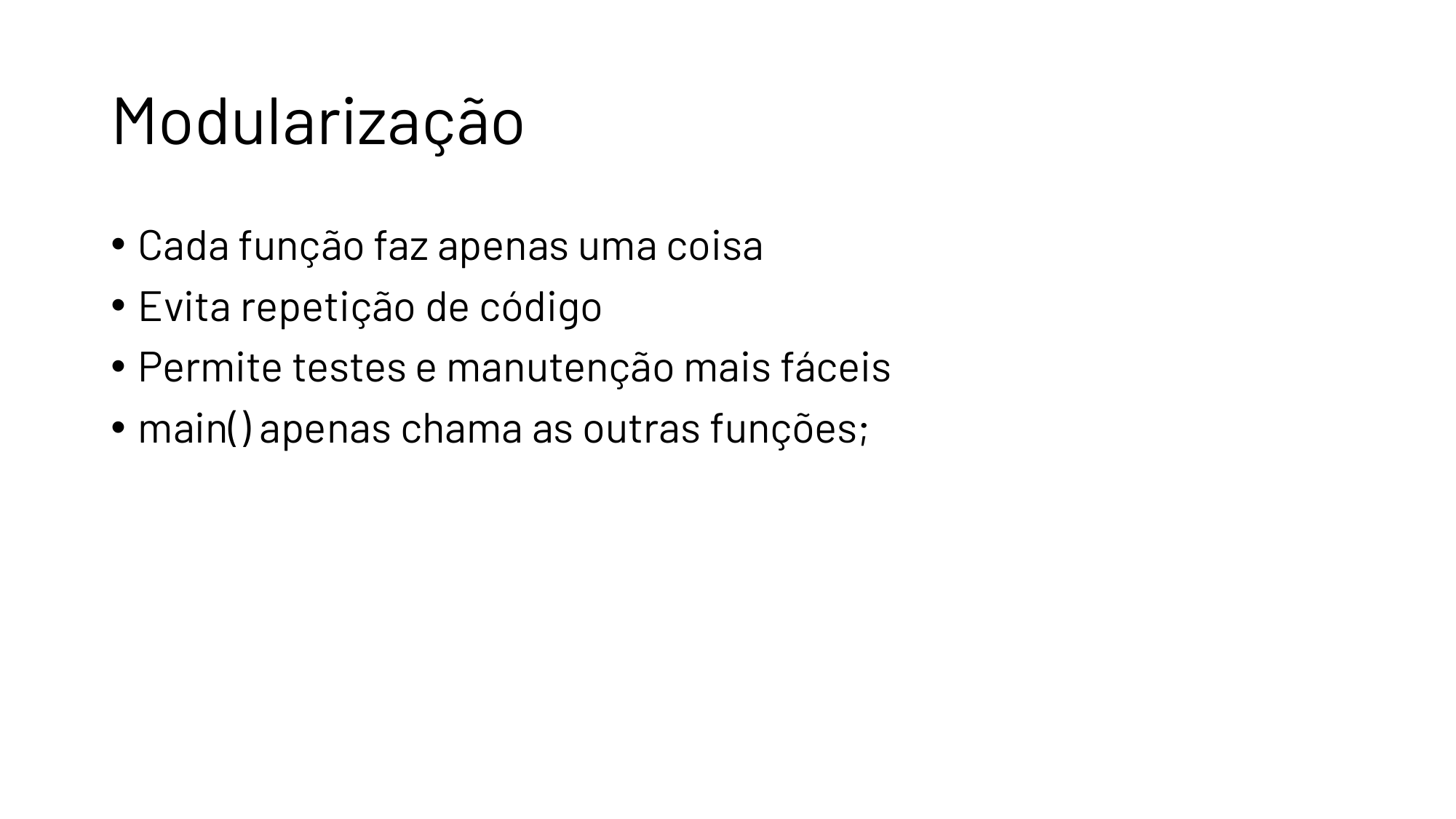

# Modularização
Cada função faz apenas uma coisa
Evita repetição de código
Permite testes e manutenção mais fáceis
main() apenas chama as outras funções;